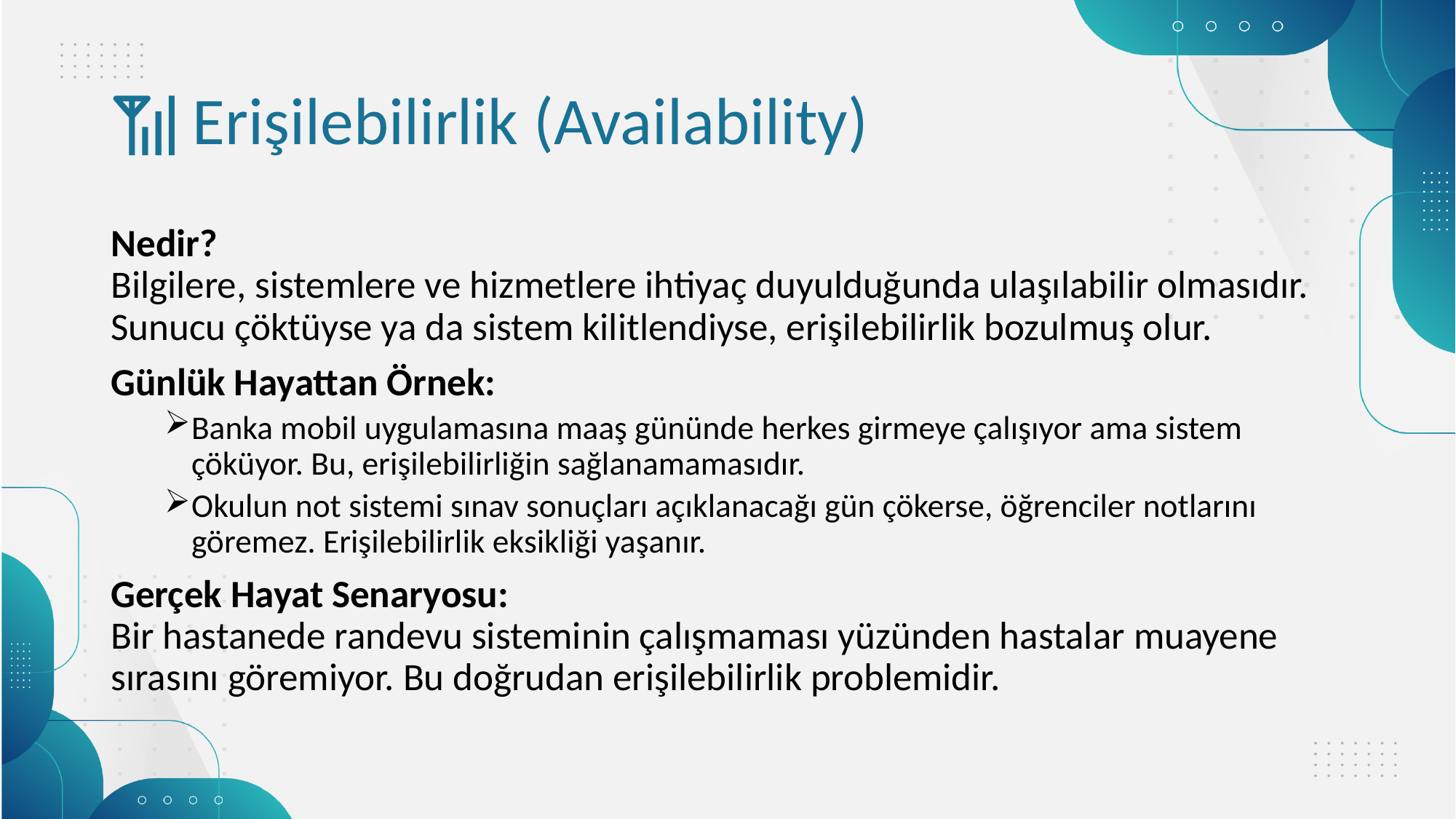

# 📶 Erişilebilirlik (Availability)
Nedir?
Bilgilere, sistemlere ve hizmetlere ihtiyaç duyulduğunda ulaşılabilir olmasıdır. Sunucu çöktüyse ya da sistem kilitlendiyse, erişilebilirlik bozulmuş olur.
Günlük Hayattan Örnek:
Banka mobil uygulamasına maaş gününde herkes girmeye çalışıyor ama sistem çöküyor. Bu, erişilebilirliğin sağlanamamasıdır.
Okulun not sistemi sınav sonuçları açıklanacağı gün çökerse, öğrenciler notlarını göremez. Erişilebilirlik eksikliği yaşanır.
Gerçek Hayat Senaryosu:
Bir hastanede randevu sisteminin çalışmaması yüzünden hastalar muayene sırasını göremiyor. Bu doğrudan erişilebilirlik problemidir.